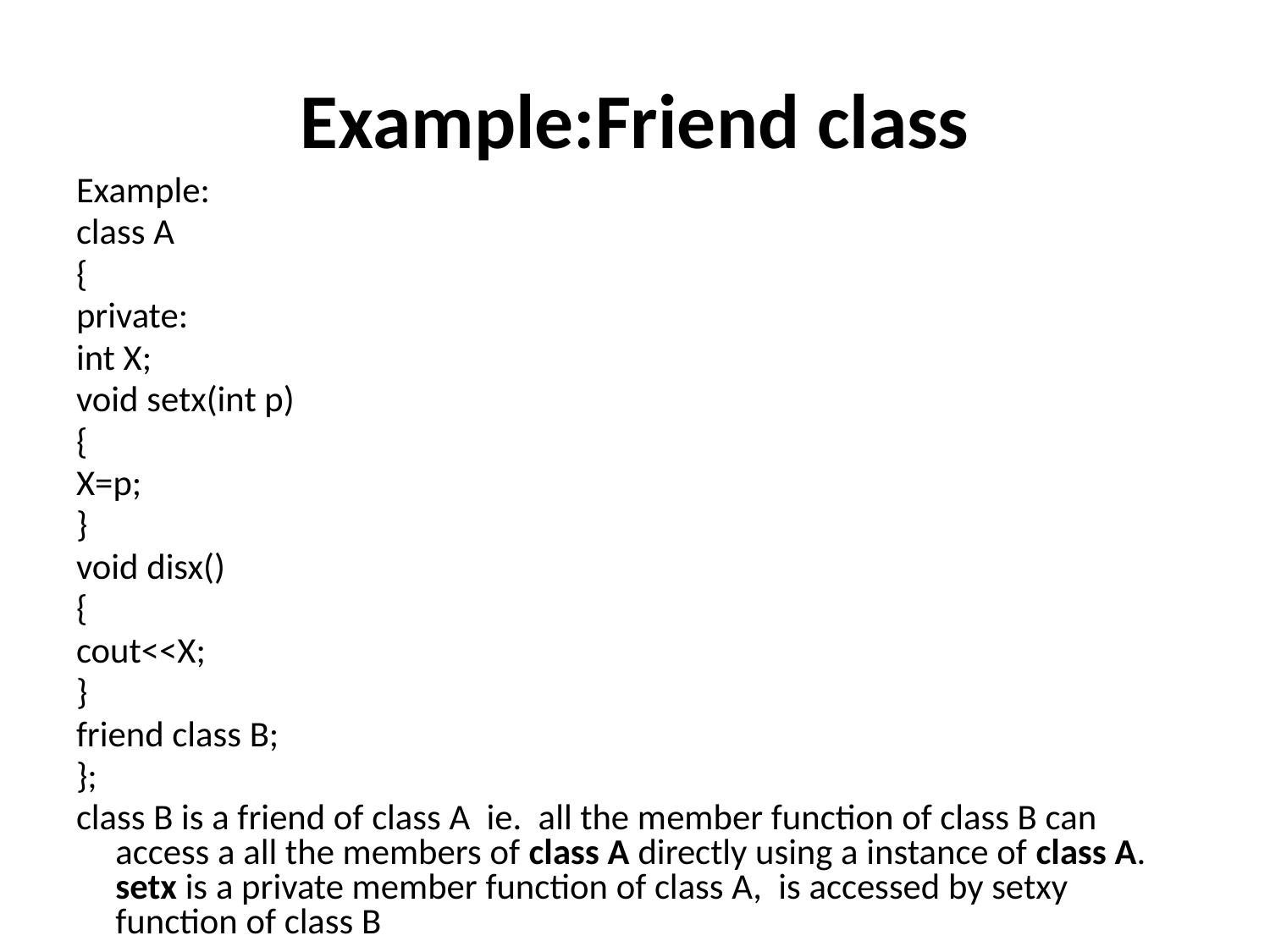

# Example:Friend class
Example:
class A
{
private:
int X;
void setx(int p)
{
X=p;
}
void disx()
{
cout<<X;
}
friend class B;
};
class B is a friend of class A  ie.  all the member function of class B can access a all the members of class A directly using a instance of class A. setx is a private member function of class A,  is accessed by setxy function of class B